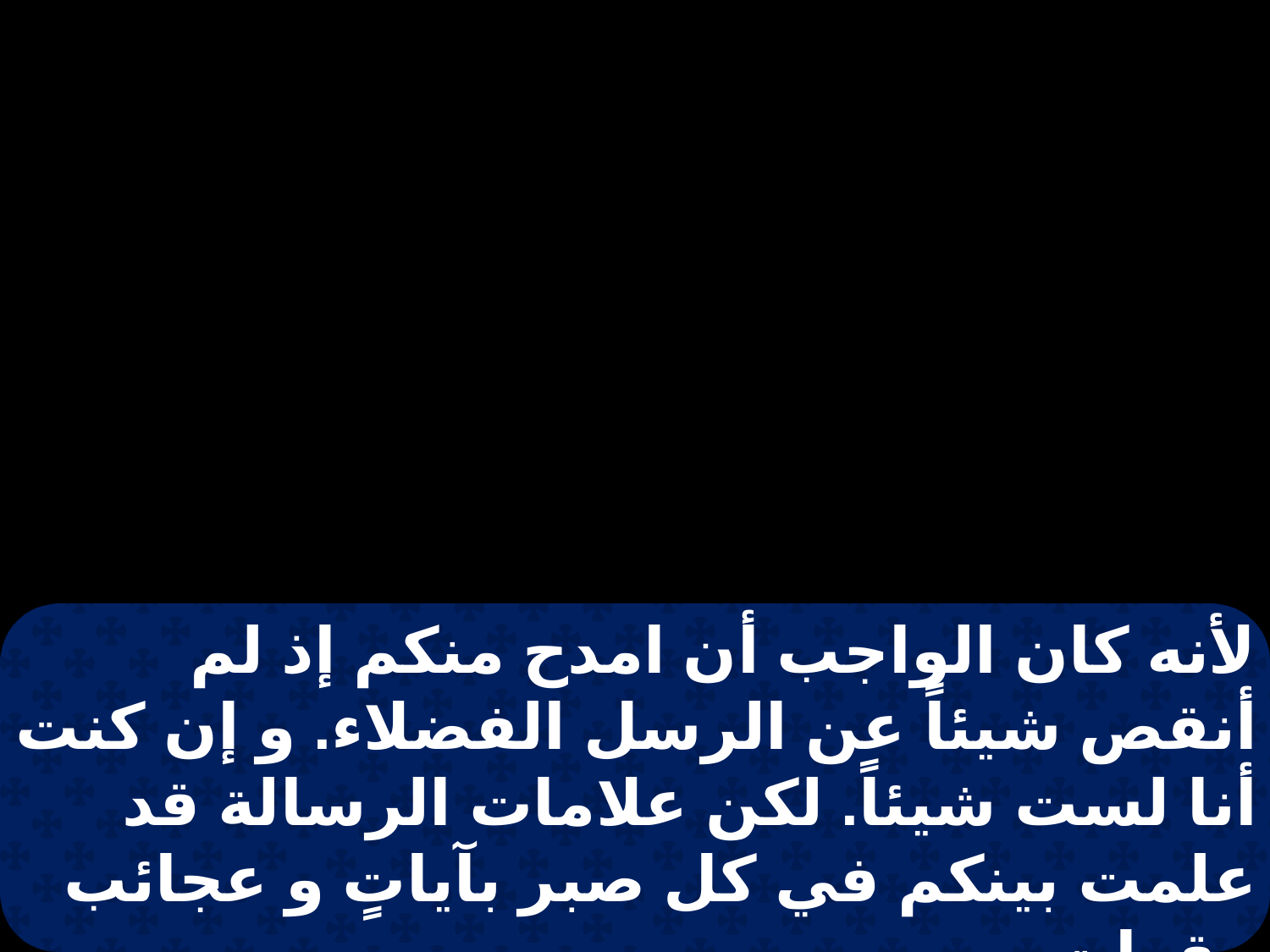

لأنه كان الواجب أن امدح منكم إذ لم أنقص شيئاً عن الرسل الفضلاء. و إن كنت أنا لست شيئاً. لكن علامات الرسالة قد علمت بينكم في كل صبر بآياتٍ و عجائب وقوات.